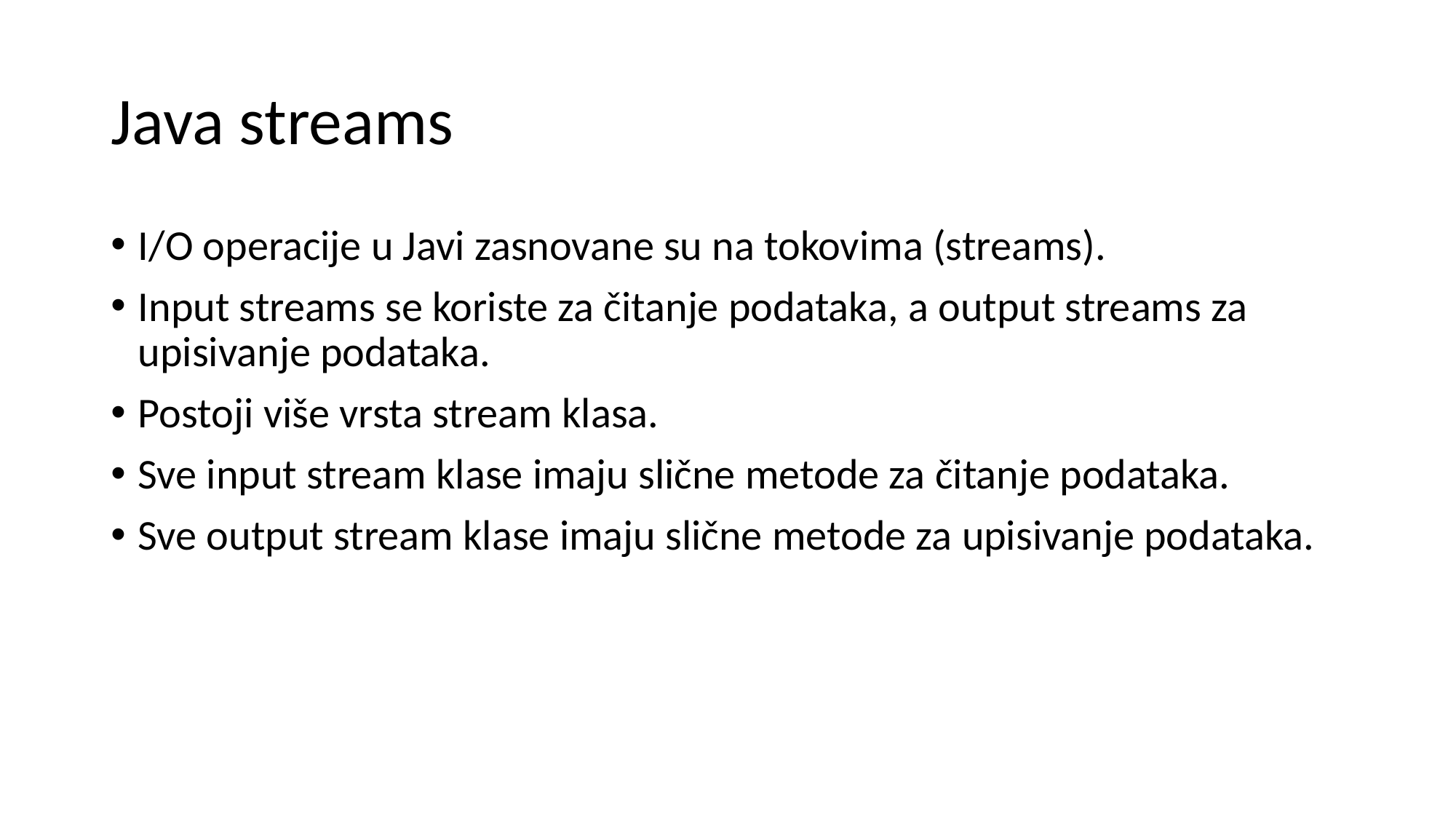

# Java streams
I/O operacije u Javi zasnovane su na tokovima (streams).
Input streams se koriste za čitanje podataka, a output streams za upisivanje podataka.
Postoji više vrsta stream klasa.
Sve input stream klase imaju slične metode za čitanje podataka.
Sve output stream klase imaju slične metode za upisivanje podataka.